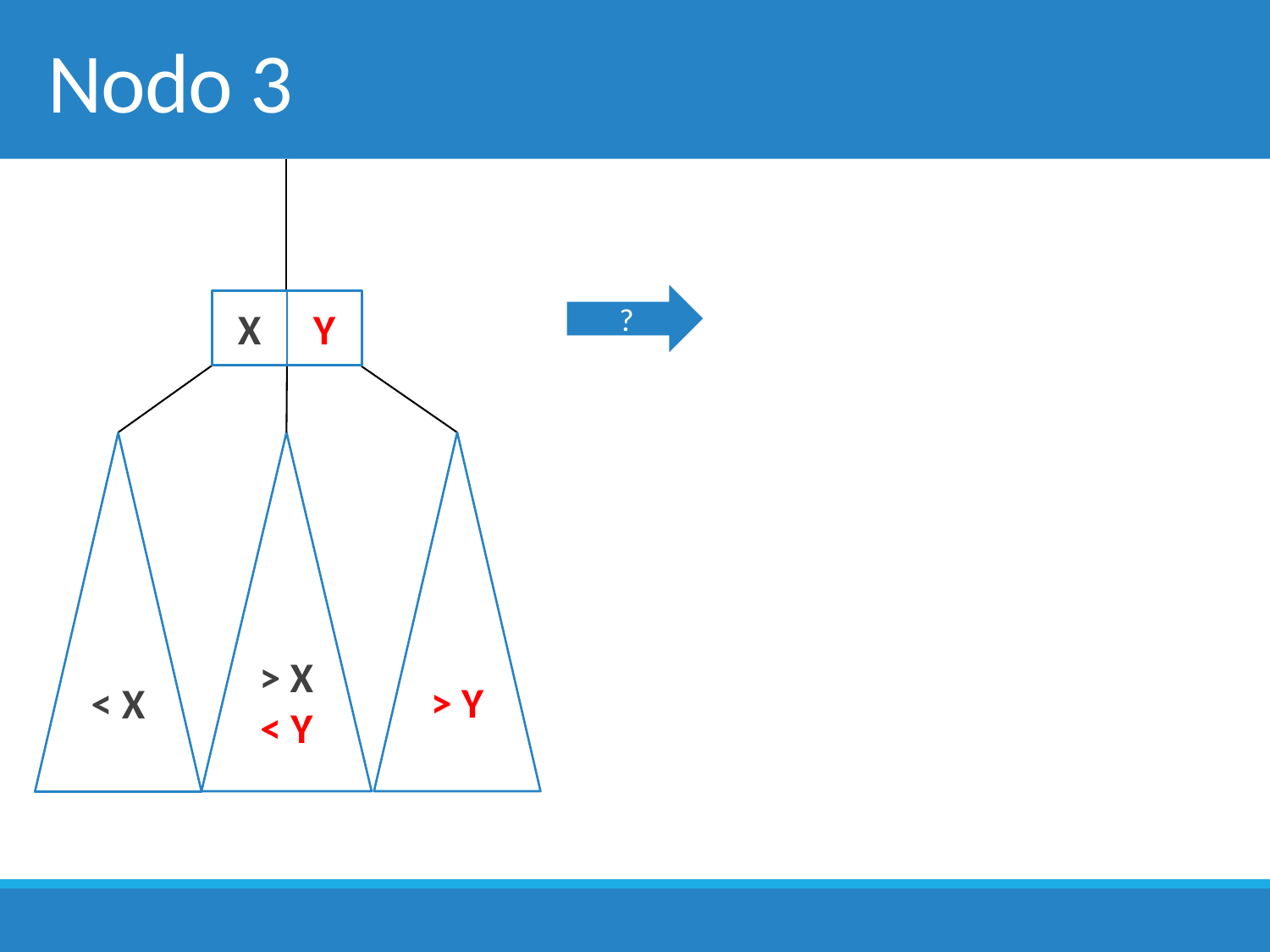

# Nodo 3
?
X
Y
> Y
> X < Y
< X